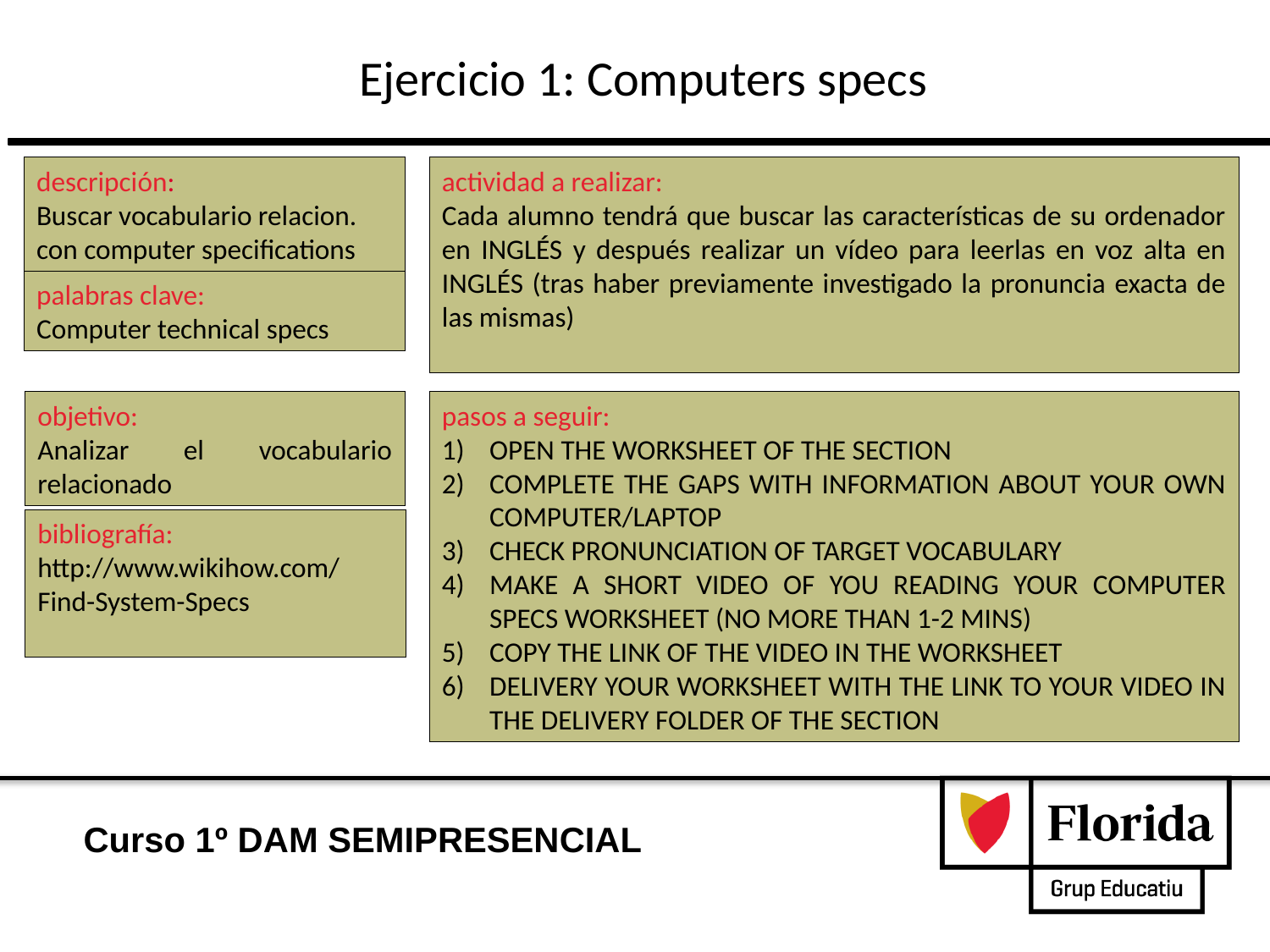

Ejercicio 1: Computers specs

actividad a realizar:
Cada alumno tendrá que buscar las características de su ordenador en INGLÉS y después realizar un vídeo para leerlas en voz alta en INGLÉS (tras haber previamente investigado la pronuncia exacta de las mismas)

descripción:
Buscar vocabulario relacion. con computer specifications
palabras clave:
Computer technical specs
pasos a seguir:
OPEN THE WORKSHEET OF THE SECTION
COMPLETE THE GAPS WITH INFORMATION ABOUT YOUR OWN COMPUTER/LAPTOP
CHECK PRONUNCIATION OF TARGET VOCABULARY
MAKE A SHORT VIDEO OF YOU READING YOUR COMPUTER SPECS WORKSHEET (NO MORE THAN 1-2 MINS)
COPY THE LINK OF THE VIDEO IN THE WORKSHEET
DELIVERY YOUR WORKSHEET WITH THE LINK TO YOUR VIDEO IN THE DELIVERY FOLDER OF THE SECTION
objetivo:
Analizar el vocabulario relacionado
bibliografía:
http://www.wikihow.com/Find-System-Specs

Curso 1º DAM SEMIPRESENCIAL